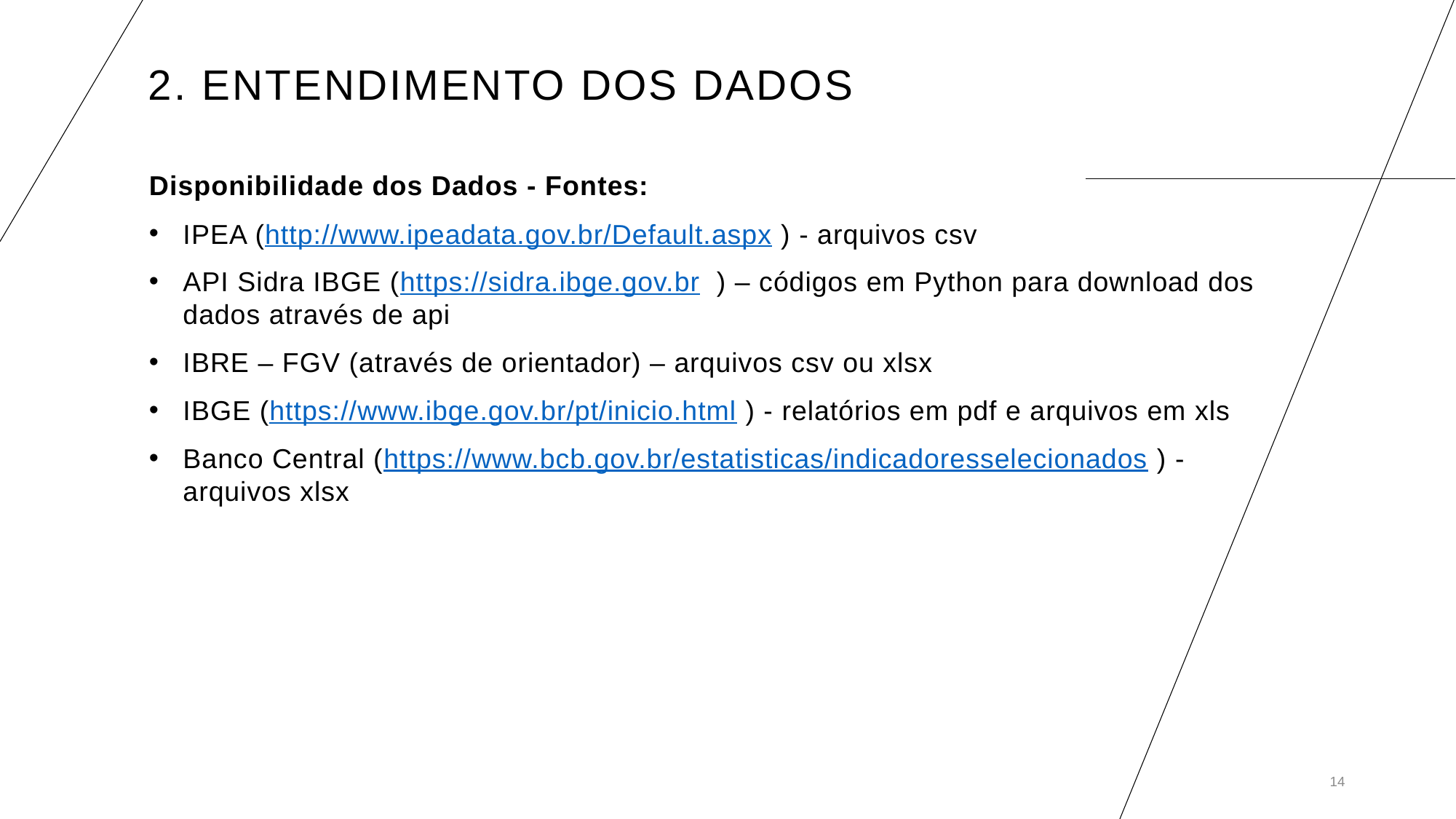

# 2. Entendimento dos DADOS
Disponibilidade dos Dados - Fontes:
IPEA (http://www.ipeadata.gov.br/Default.aspx ) - arquivos csv
API Sidra IBGE (https://sidra.ibge.gov.br  ) – códigos em Python para download dos dados através de api
IBRE – FGV (através de orientador) – arquivos csv ou xlsx
IBGE (https://www.ibge.gov.br/pt/inicio.html ) - relatórios em pdf e arquivos em xls
Banco Central (https://www.bcb.gov.br/estatisticas/indicadoresselecionados ) - arquivos xlsx

14